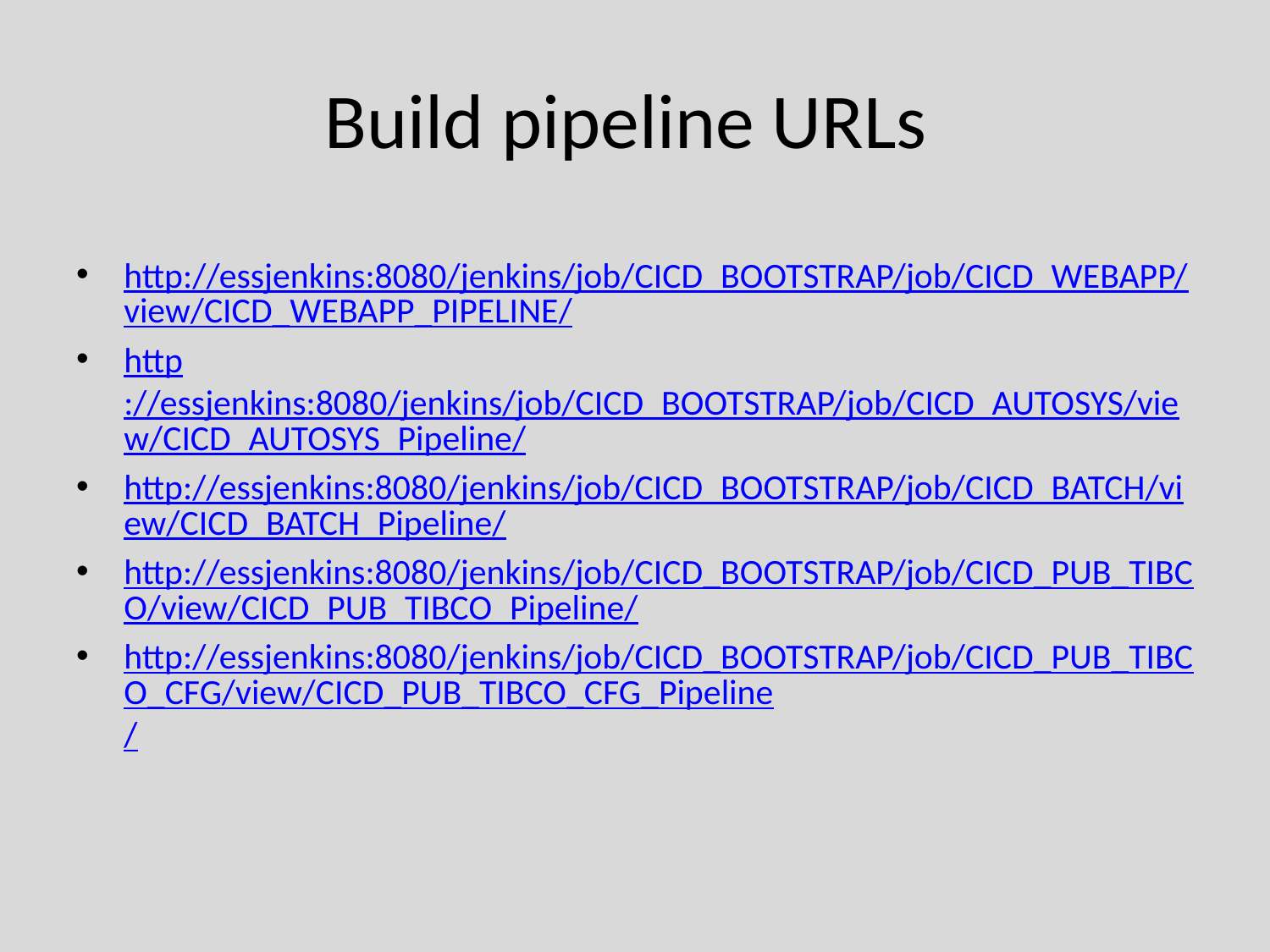

# Build pipeline URLs

http://essjenkins:8080/jenkins/job/CICD_BOOTSTRAP/job/CICD_WEBAPP/view/CICD_WEBAPP_PIPELINE/
http://essjenkins:8080/jenkins/job/CICD_BOOTSTRAP/job/CICD_AUTOSYS/view/CICD_AUTOSYS_Pipeline/
http://essjenkins:8080/jenkins/job/CICD_BOOTSTRAP/job/CICD_BATCH/view/CICD_BATCH_Pipeline/
http://essjenkins:8080/jenkins/job/CICD_BOOTSTRAP/job/CICD_PUB_TIBCO/view/CICD_PUB_TIBCO_Pipeline/
http://essjenkins:8080/jenkins/job/CICD_BOOTSTRAP/job/CICD_PUB_TIBCO_CFG/view/CICD_PUB_TIBCO_CFG_Pipeline/